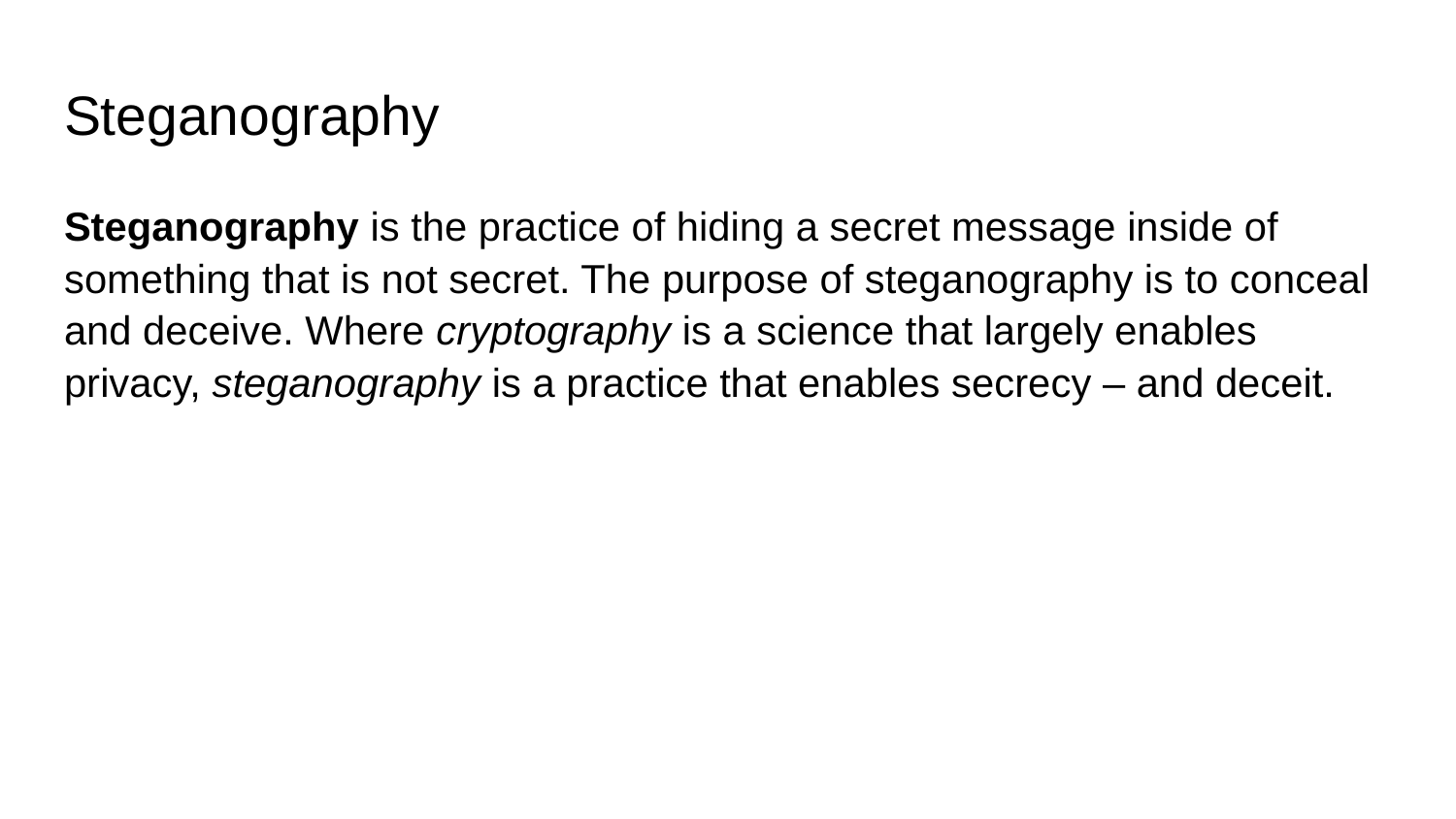

# Steganography
Steganography is the practice of hiding a secret message inside of something that is not secret. The purpose of steganography is to conceal and deceive. Where cryptography is a science that largely enables privacy, steganography is a practice that enables secrecy – and deceit.